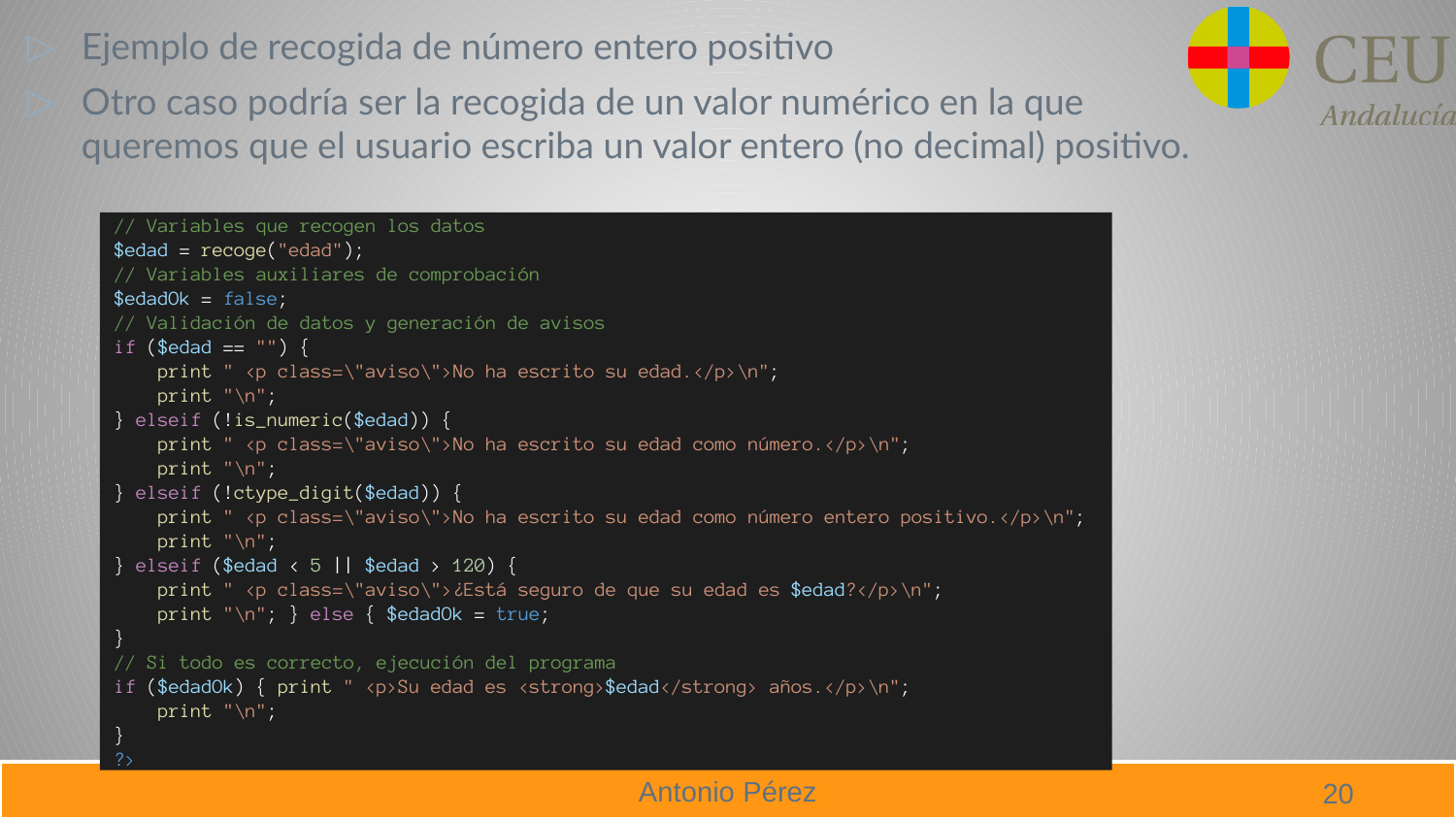

Ejemplo de recogida de número entero positivo
Otro caso podría ser la recogida de un valor numérico en la que queremos que el usuario escriba un valor entero (no decimal) positivo.
// Variables que recogen los datos
$edad = recoge("edad");
// Variables auxiliares de comprobación
$edadOk = false;
// Validación de datos y generación de avisos
if ($edad == "") {
    print " <p class=\"aviso\">No ha escrito su edad.</p>\n";
    print "\n";
} elseif (!is_numeric($edad)) {
    print " <p class=\"aviso\">No ha escrito su edad como número.</p>\n";
    print "\n";
} elseif (!ctype_digit($edad)) {
    print " <p class=\"aviso\">No ha escrito su edad como número entero positivo.</p>\n";
    print "\n";
} elseif ($edad < 5 || $edad > 120) {
    print " <p class=\"aviso\">¿Está seguro de que su edad es $edad?</p>\n";
    print "\n"; } else { $edadOk = true;
}
// Si todo es correcto, ejecución del programa
if ($edadOk) { print " <p>Su edad es <strong>$edad</strong> años.</p>\n";
    print "\n";
}
?>
20